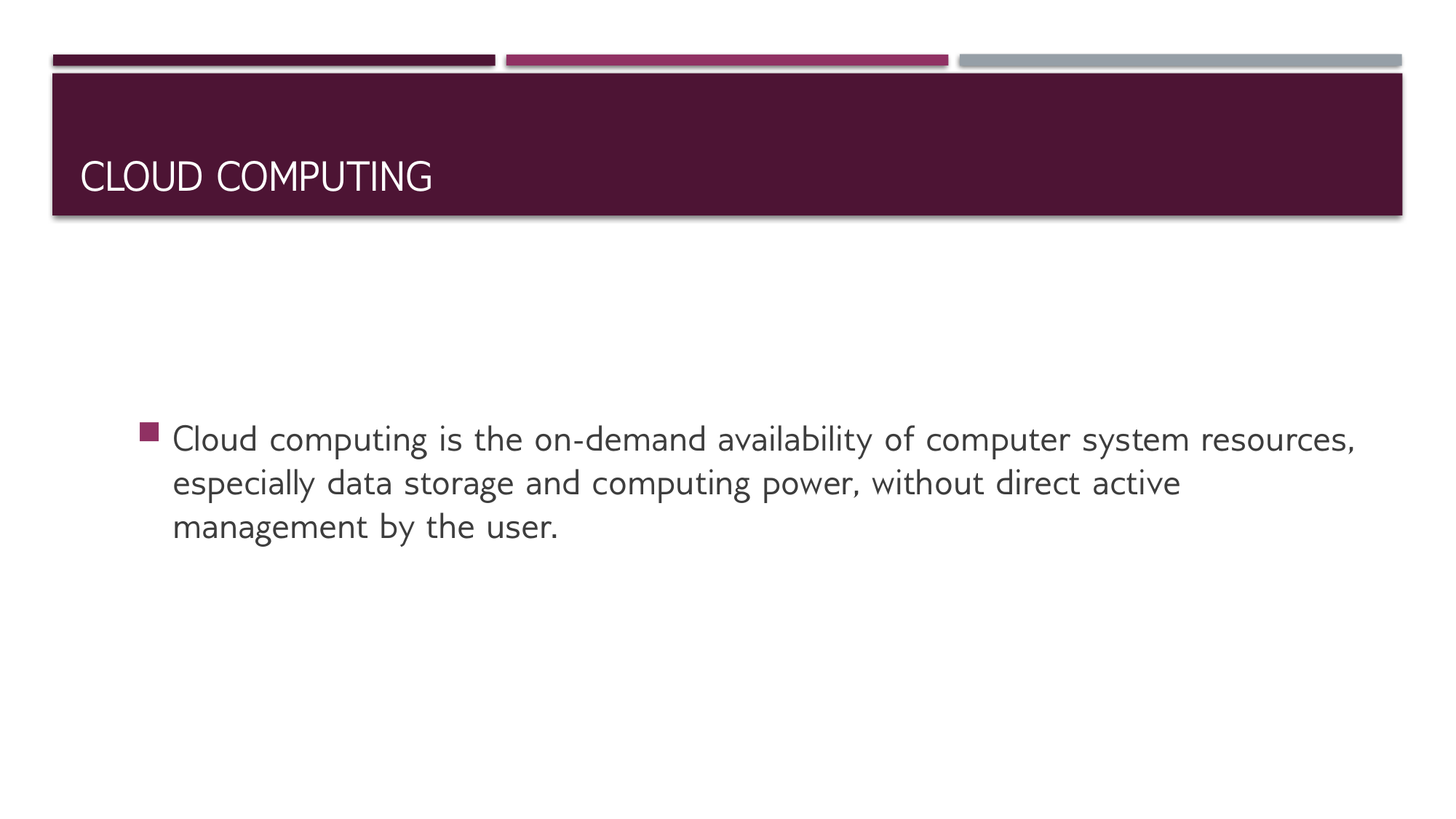

# Cloud computing
Cloud computing is the on-demand availability of computer system resources, especially data storage and computing power, without direct active management by the user.